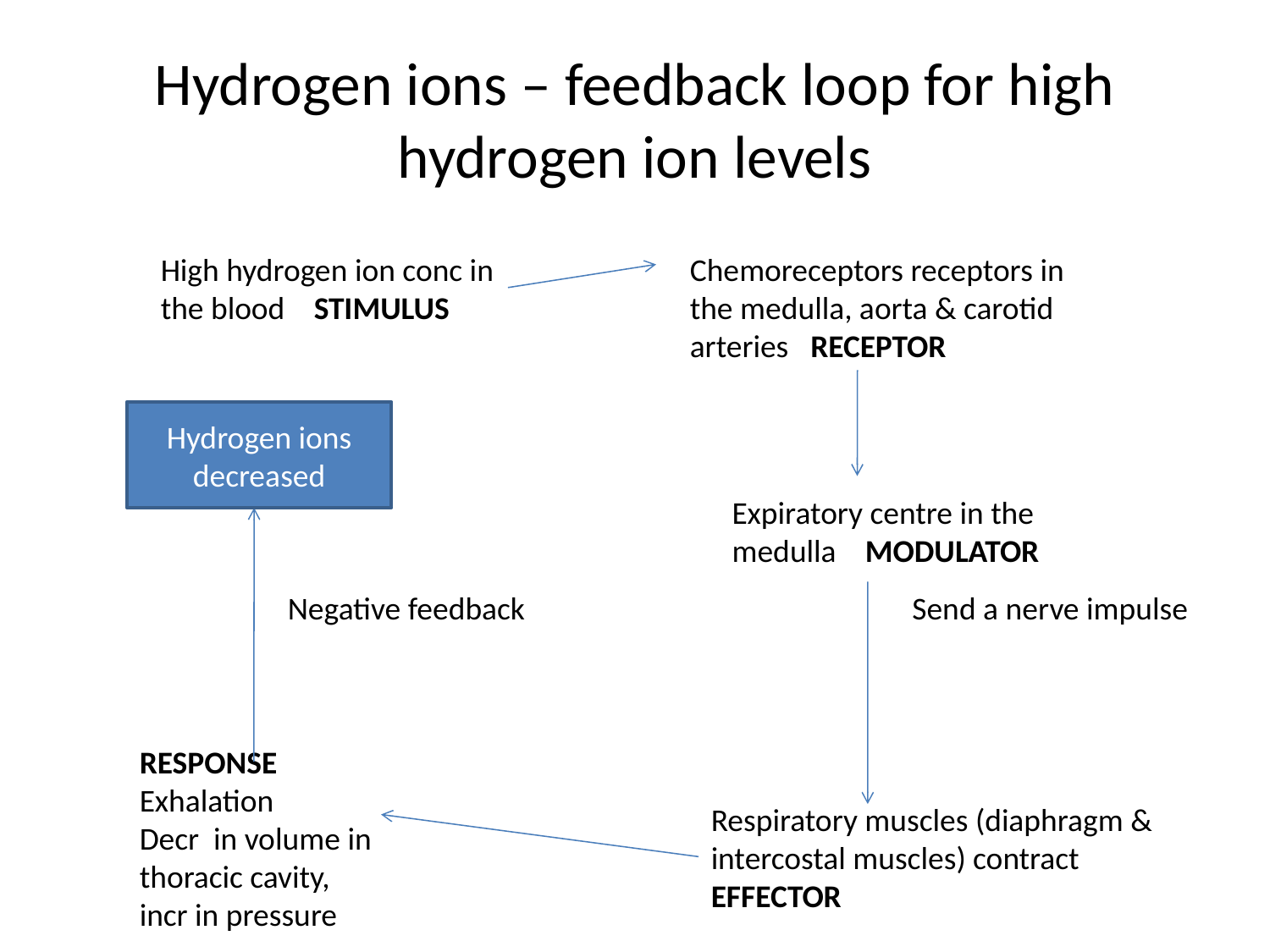

# Hydrogen ions – feedback loop for high hydrogen ion levels
High hydrogen ion conc in the blood    STIMULUS
Chemoreceptors receptors in the medulla, aorta & carotid arteries   RECEPTOR
Hydrogen ions decreased
Expiratory centre in the medulla    MODULATOR
Negative feedback
Send a nerve impulse
RESPONSE
Exhalation
Decr  in volume in thoracic cavity, incr in pressure
Respiratory muscles (diaphragm & intercostal muscles) contract     EFFECTOR